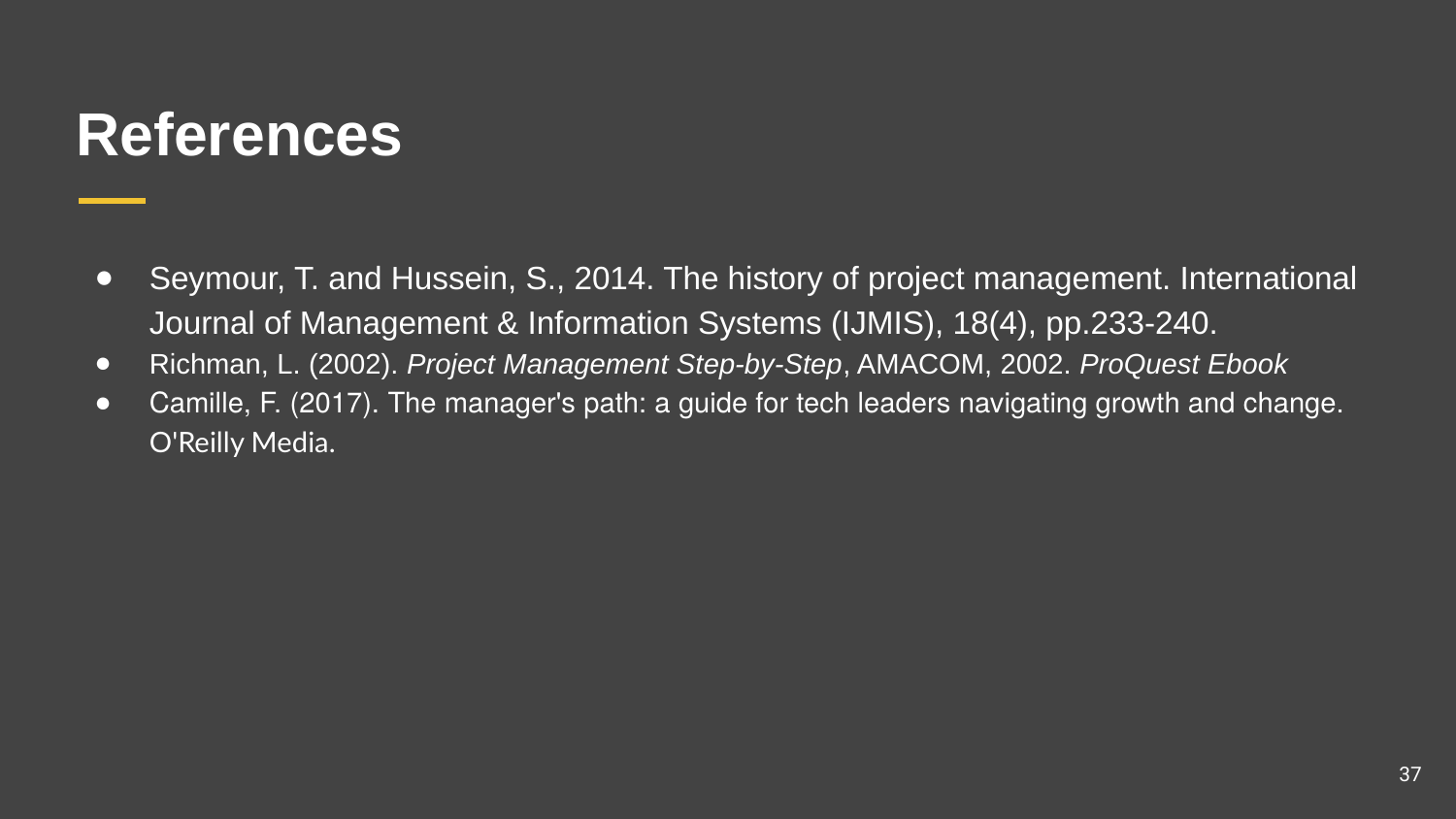

# References
Seymour, T. and Hussein, S., 2014. The history of project management. International Journal of Management & Information Systems (IJMIS), 18(4), pp.233-240.
Richman, L. (2002). Project Management Step-by-Step, AMACOM, 2002. ProQuest Ebook
Camille, F. (2017). The manager's path: a guide for tech leaders navigating growth and change. O'Reilly Media.

37